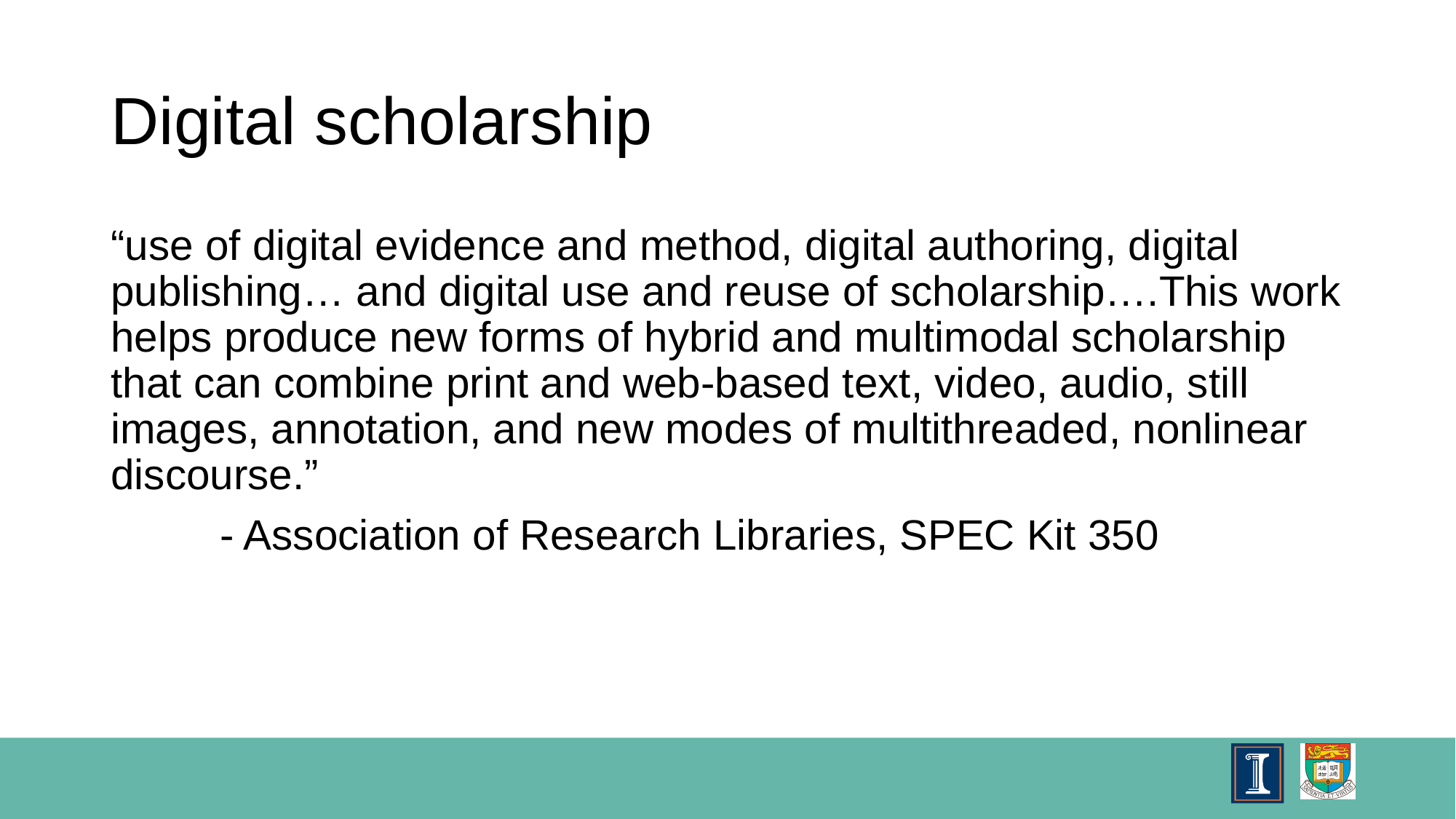

# Digital scholarship
“use of digital evidence and method, digital authoring, digital publishing… and digital use and reuse of scholarship….This work helps produce new forms of hybrid and multimodal scholarship that can combine print and web-based text, video, audio, still images, annotation, and new modes of multithreaded, nonlinear discourse.”
	- Association of Research Libraries, SPEC Kit 350